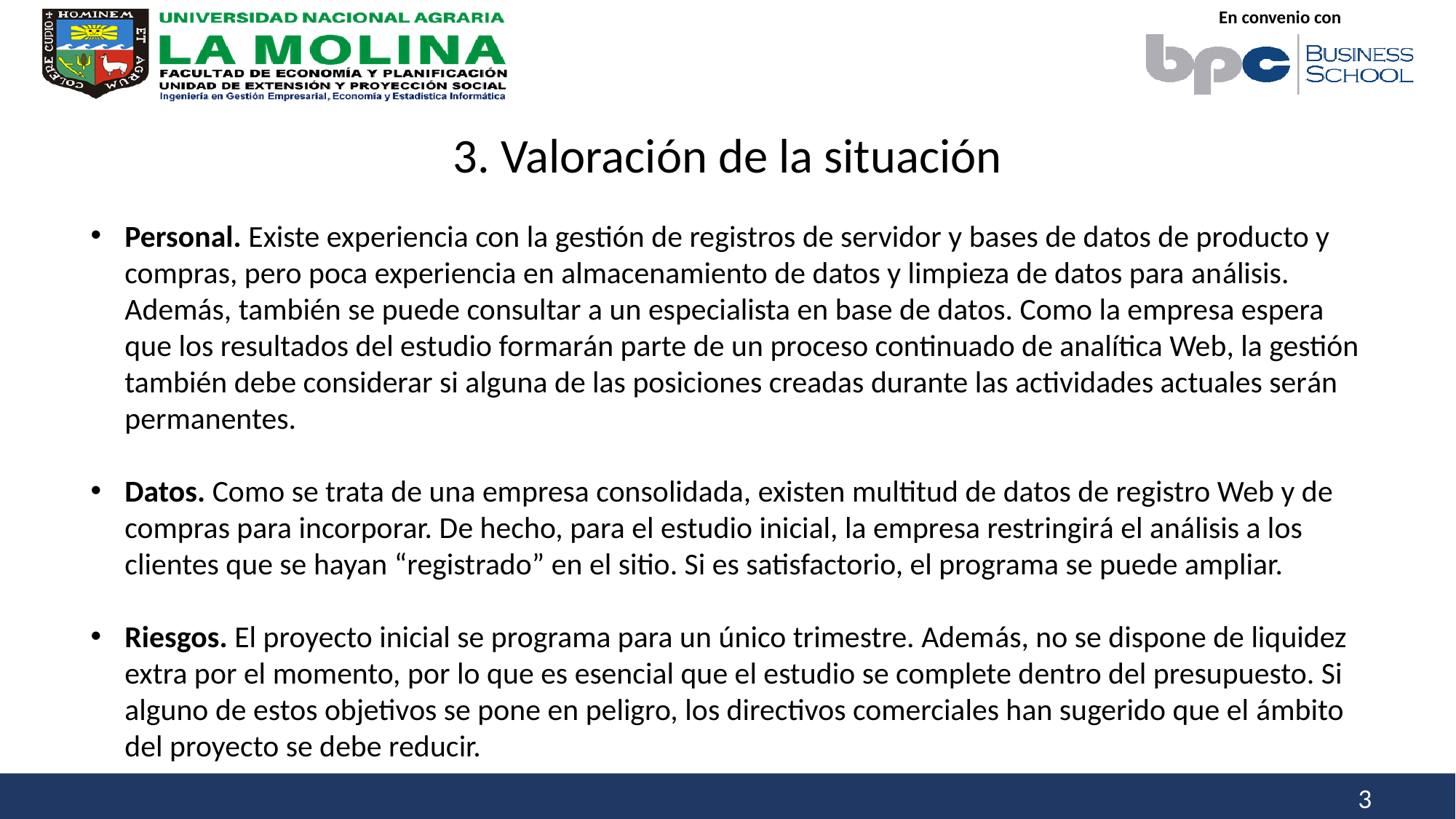

3. Valoración de la situación
Personal. Existe experiencia con la gestión de registros de servidor y bases de datos de producto y compras, pero poca experiencia en almacenamiento de datos y limpieza de datos para análisis. Además, también se puede consultar a un especialista en base de datos. Como la empresa espera que los resultados del estudio formarán parte de un proceso continuado de analítica Web, la gestión también debe considerar si alguna de las posiciones creadas durante las actividades actuales serán permanentes.

Datos. Como se trata de una empresa consolidada, existen multitud de datos de registro Web y de compras para incorporar. De hecho, para el estudio inicial, la empresa restringirá el análisis a los clientes que se hayan “registrado” en el sitio. Si es satisfactorio, el programa se puede ampliar.

Riesgos. El proyecto inicial se programa para un único trimestre. Además, no se dispone de liquidez extra por el momento, por lo que es esencial que el estudio se complete dentro del presupuesto. Si alguno de estos objetivos se pone en peligro, los directivos comerciales han sugerido que el ámbito del proyecto se debe reducir.
3